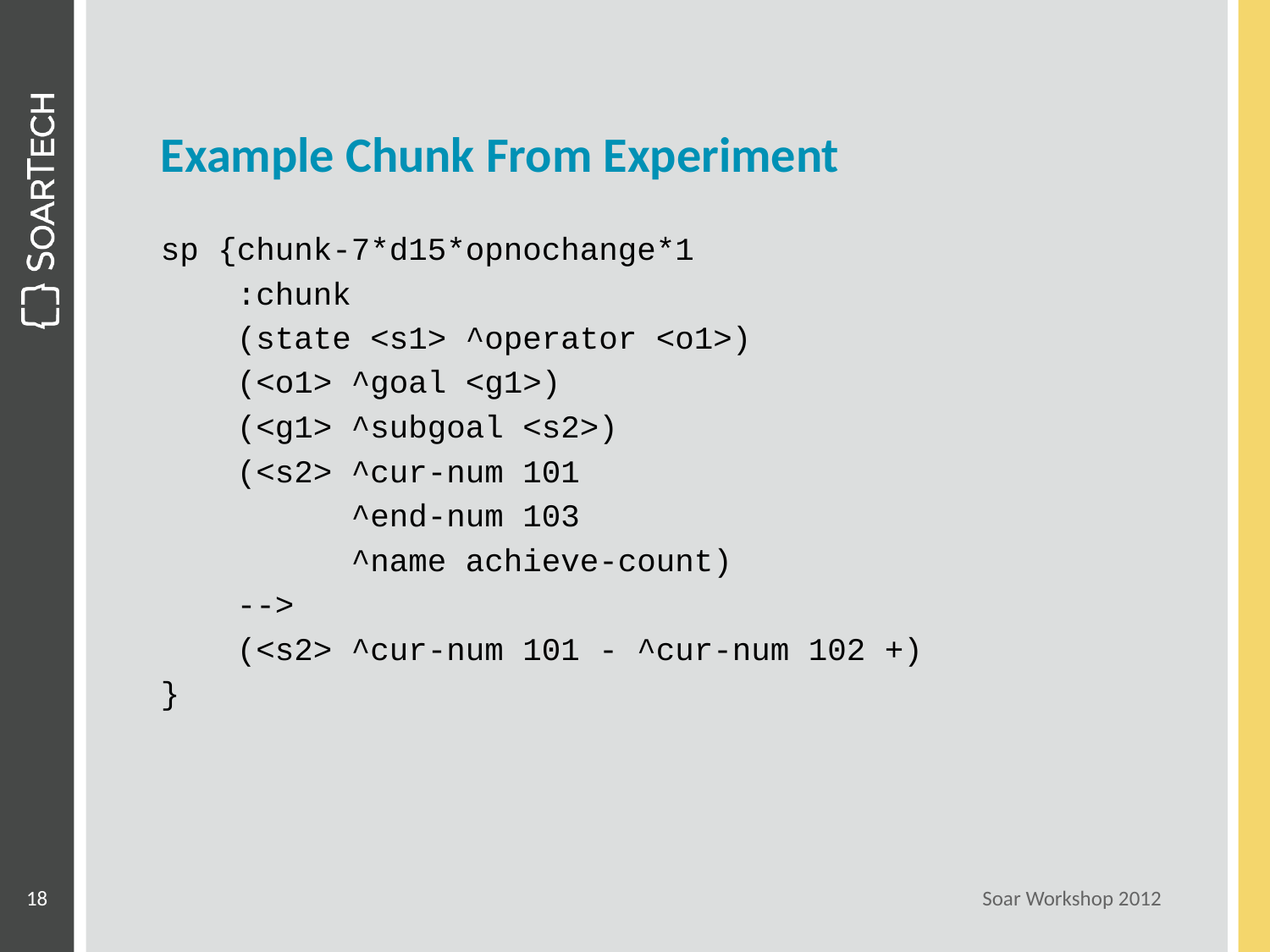

# Example Chunk From Experiment
sp {chunk-7*d15*opnochange*1
    :chunk
    (state <s1> ^operator <o1>)
    (<o1> ^goal <g1>)
    (<g1> ^subgoal <s2>)
    (<s2> ^cur-num 101
          ^end-num 103
          ^name achieve-count)
    -->
    (<s2> ^cur-num 101 - ^cur-num 102 +)
}
18
Soar Workshop 2012